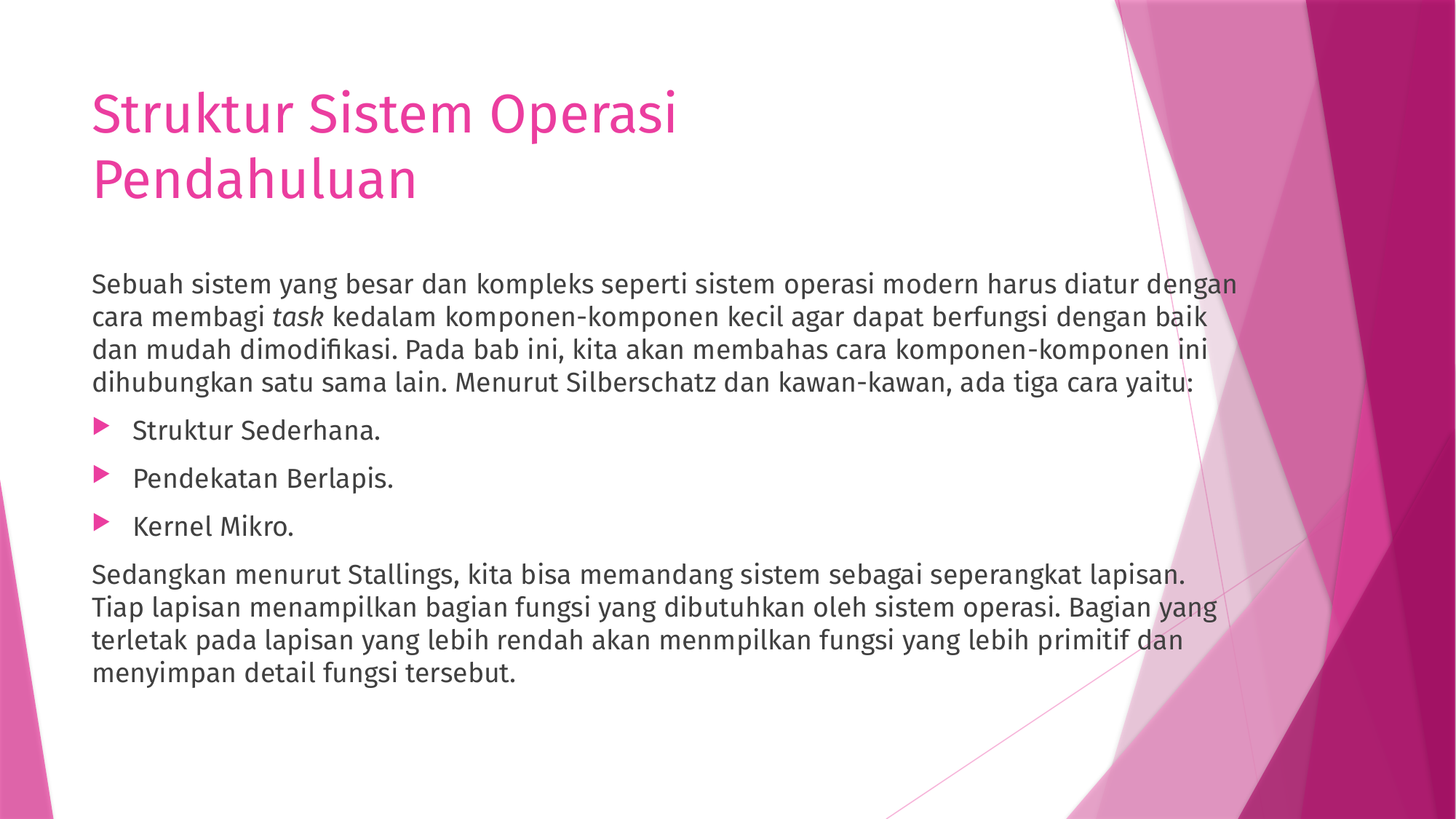

# Struktur Sistem Operasi Pendahuluan
Sebuah sistem yang besar dan kompleks seperti sistem operasi modern harus diatur dengan cara membagi task kedalam komponen-komponen kecil agar dapat berfungsi dengan baik dan mudah dimodifikasi. Pada bab ini, kita akan membahas cara komponen-komponen ini dihubungkan satu sama lain. Menurut Silberschatz dan kawan-kawan, ada tiga cara yaitu:
Struktur Sederhana.
Pendekatan Berlapis.
Kernel Mikro.
Sedangkan menurut Stallings, kita bisa memandang sistem sebagai seperangkat lapisan. Tiap lapisan menampilkan bagian fungsi yang dibutuhkan oleh sistem operasi. Bagian yang terletak pada lapisan yang lebih rendah akan menmpilkan fungsi yang lebih primitif dan menyimpan detail fungsi tersebut.